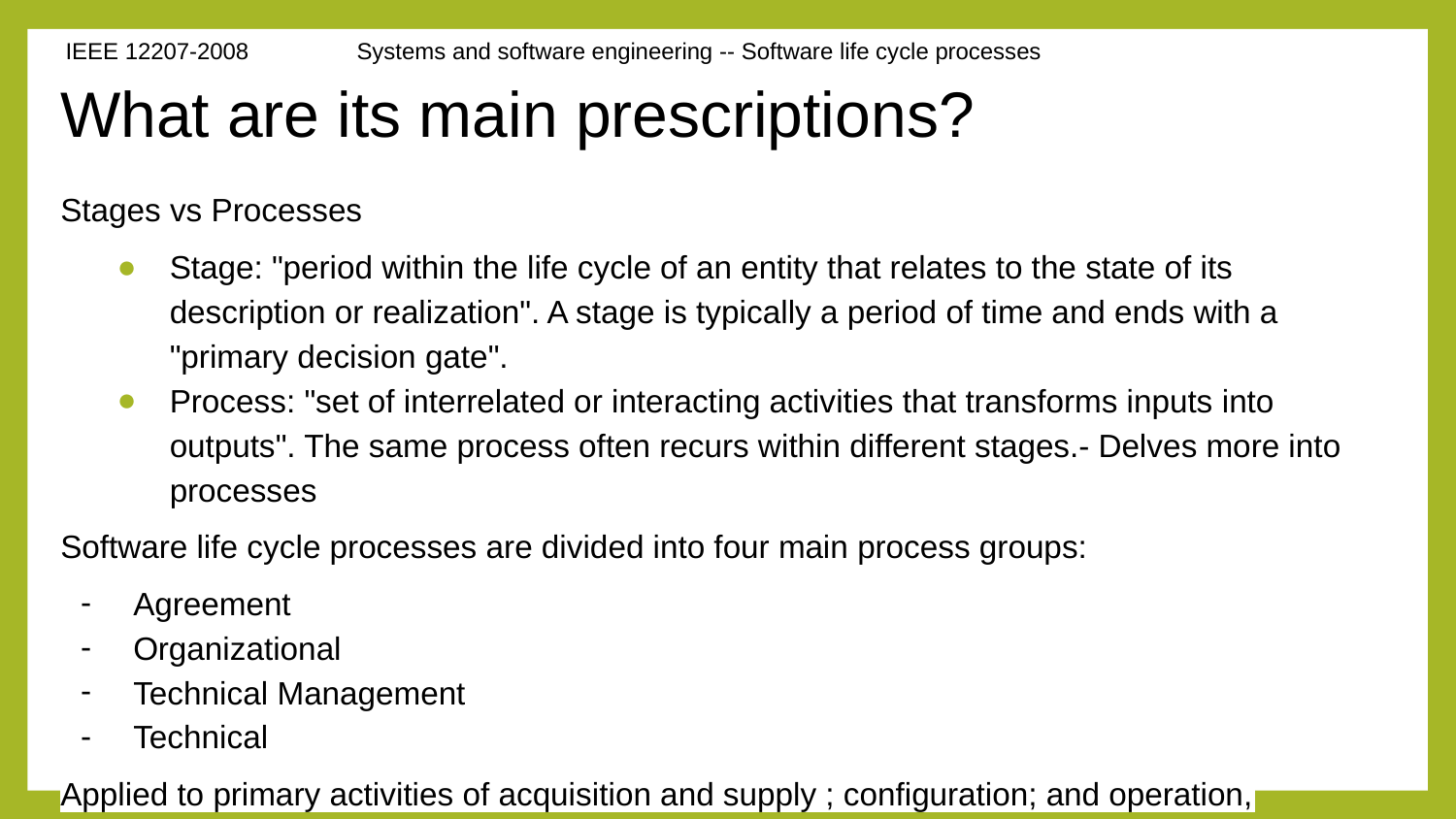

IEEE 12207-2008	Systems and software engineering -- Software life cycle processes
# What are its main prescriptions?
Stages vs Processes
Stage: "period within the life cycle of an entity that relates to the state of its description or realization". A stage is typically a period of time and ends with a "primary decision gate".
Process: "set of interrelated or interacting activities that transforms inputs into outputs". The same process often recurs within different stages.- Delves more into processes
Software life cycle processes are divided into four main process groups:
Agreement
Organizational
Technical Management
Technical
Applied to primary activities of acquisition and supply ; configuration; and operation, maintenance, and disposal